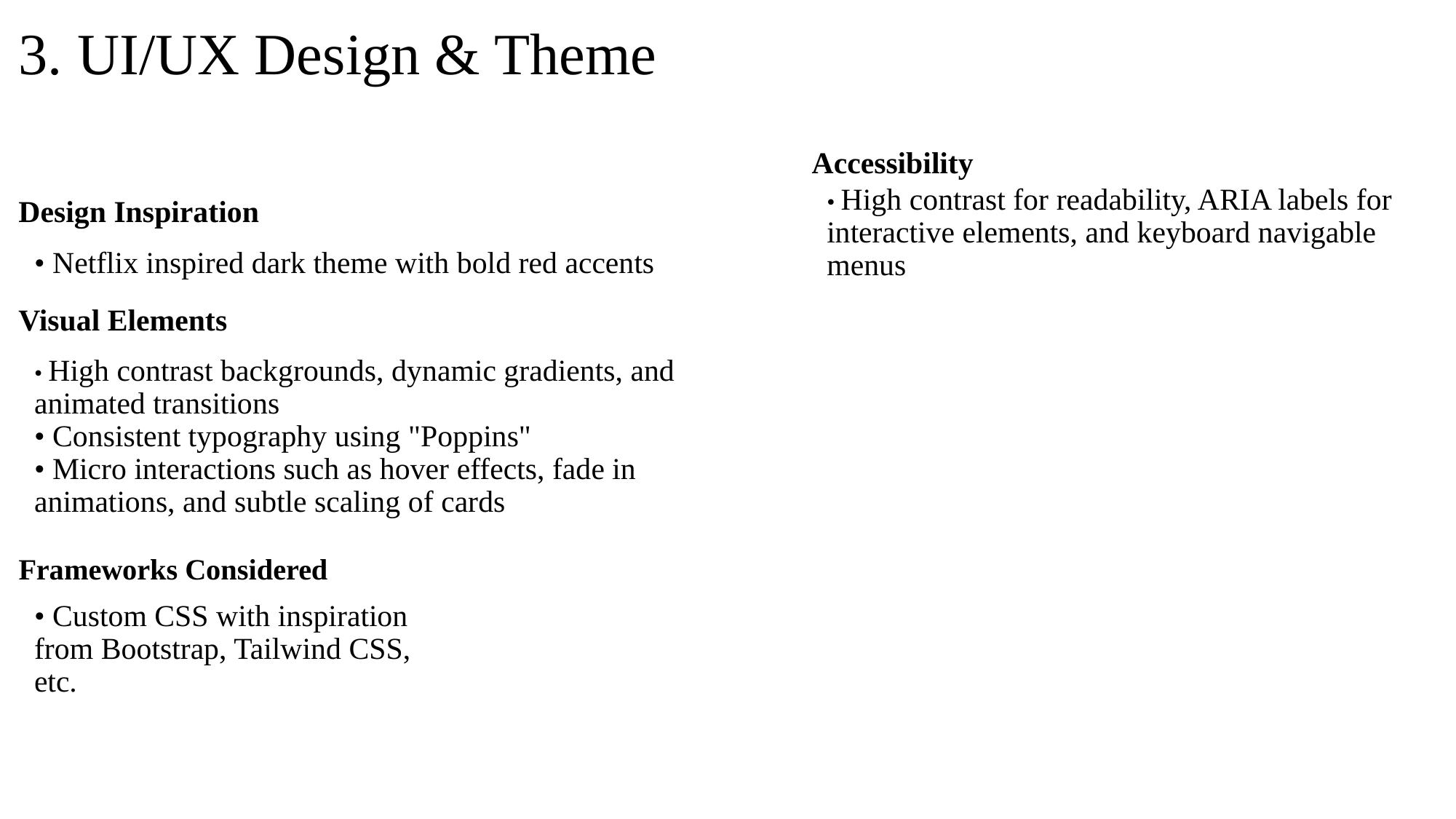

3. UI/UX Design & Theme
Accessibility
• High contrast for readability, ARIA labels for interactive elements, and keyboard navigable menus
Design Inspiration
• Netflix inspired dark theme with bold red accents
Visual Elements
• High contrast backgrounds, dynamic gradients, and animated transitions
• Consistent typography using "Poppins"
• Micro interactions such as hover effects, fade in animations, and subtle scaling of cards
Frameworks Considered
• Custom CSS with inspiration from Bootstrap, Tailwind CSS, etc.